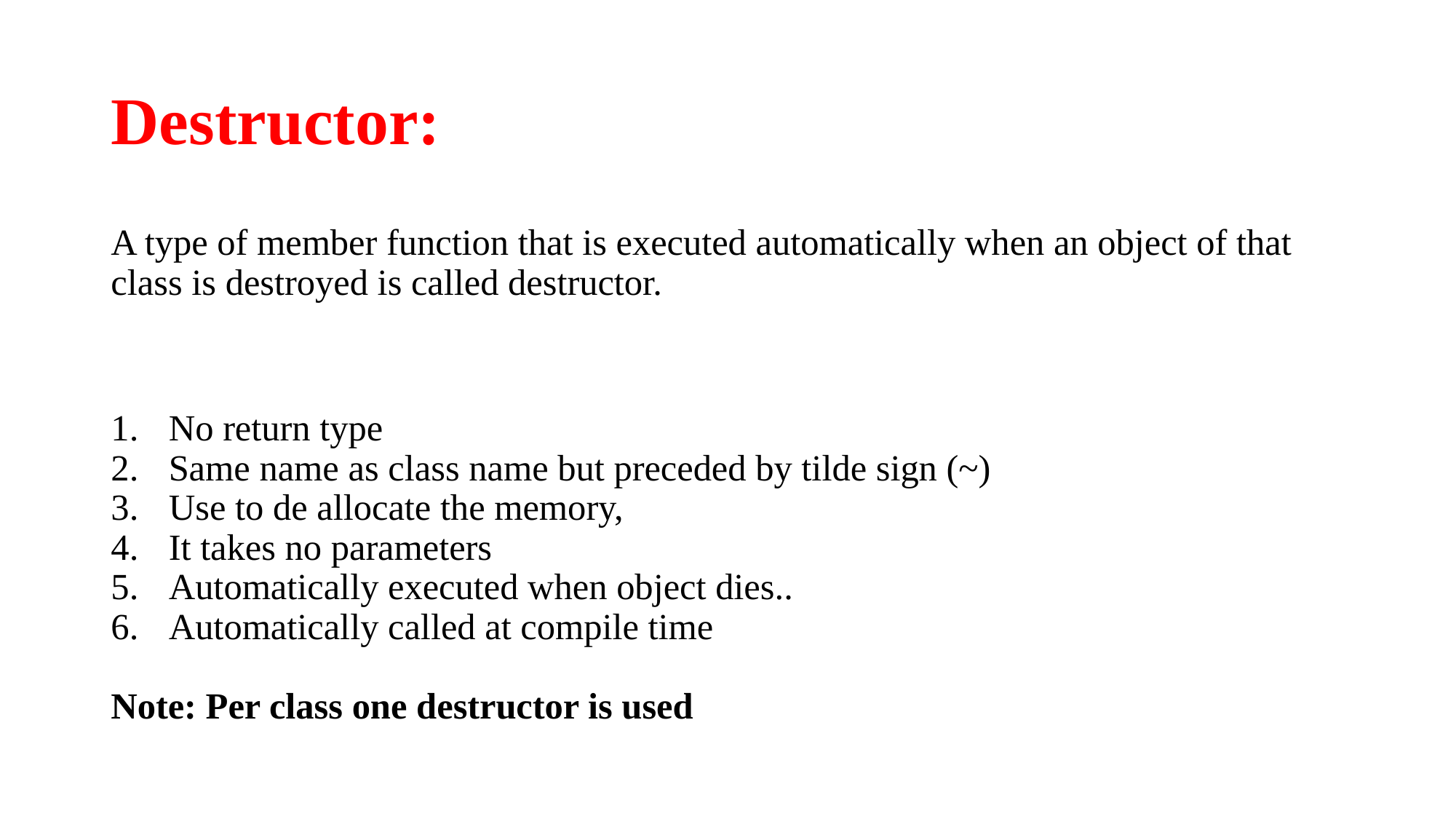

# Destructor:
A type of member function that is executed automatically when an object of that class is destroyed is called destructor.

No return type
Same name as class name but preceded by tilde sign (~)
Use to de allocate the memory,
It takes no parameters
Automatically executed when object dies..
Automatically called at compile time

Note: Per class one destructor is used